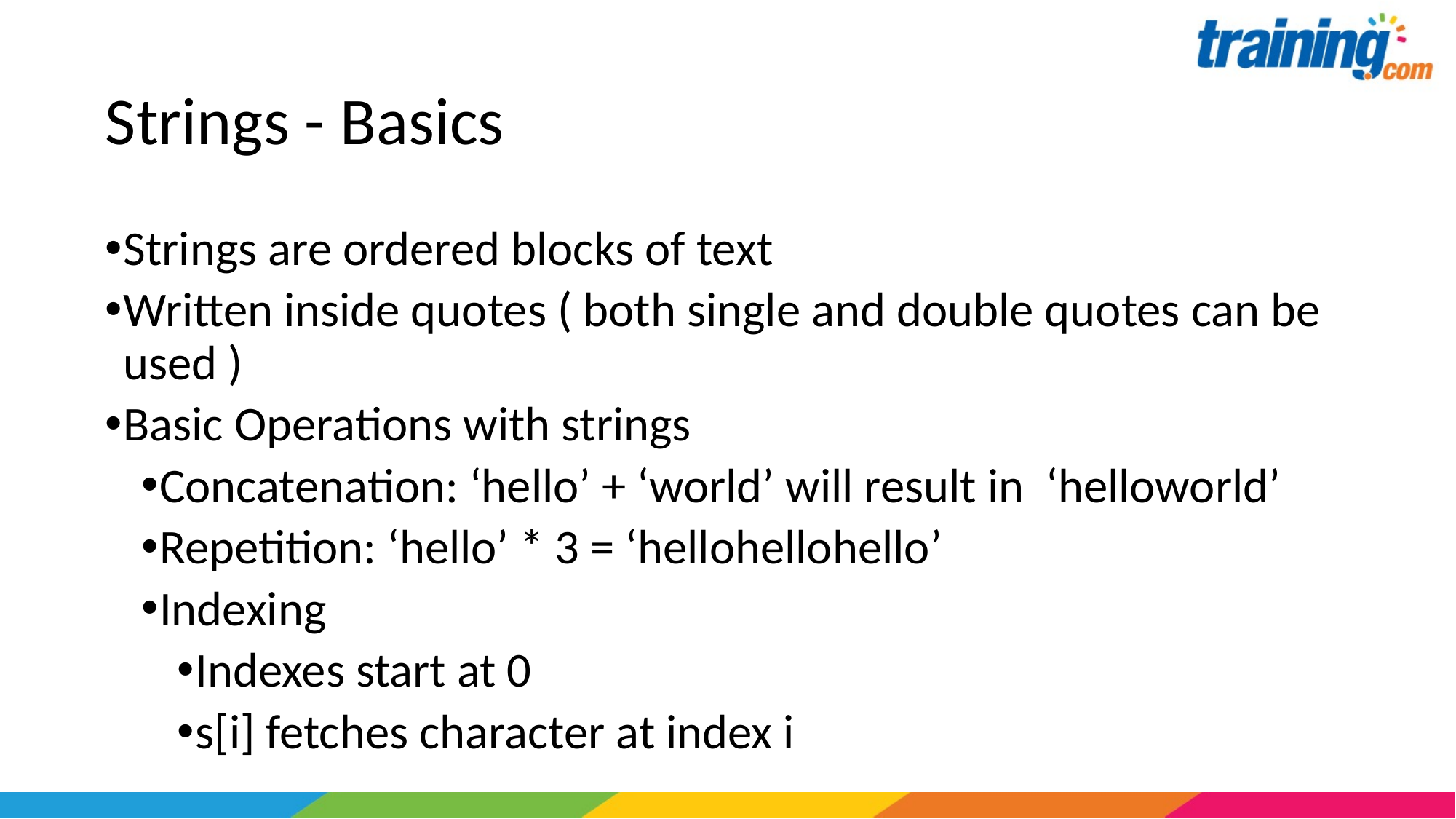

# Strings - Basics
Strings are ordered blocks of text
Written inside quotes ( both single and double quotes can be used )
Basic Operations with strings
Concatenation: ‘hello’ + ‘world’ will result in  ‘helloworld’
Repetition: ‘hello’ * 3 = ‘hellohellohello’
Indexing
Indexes start at 0
s[i] fetches character at index i